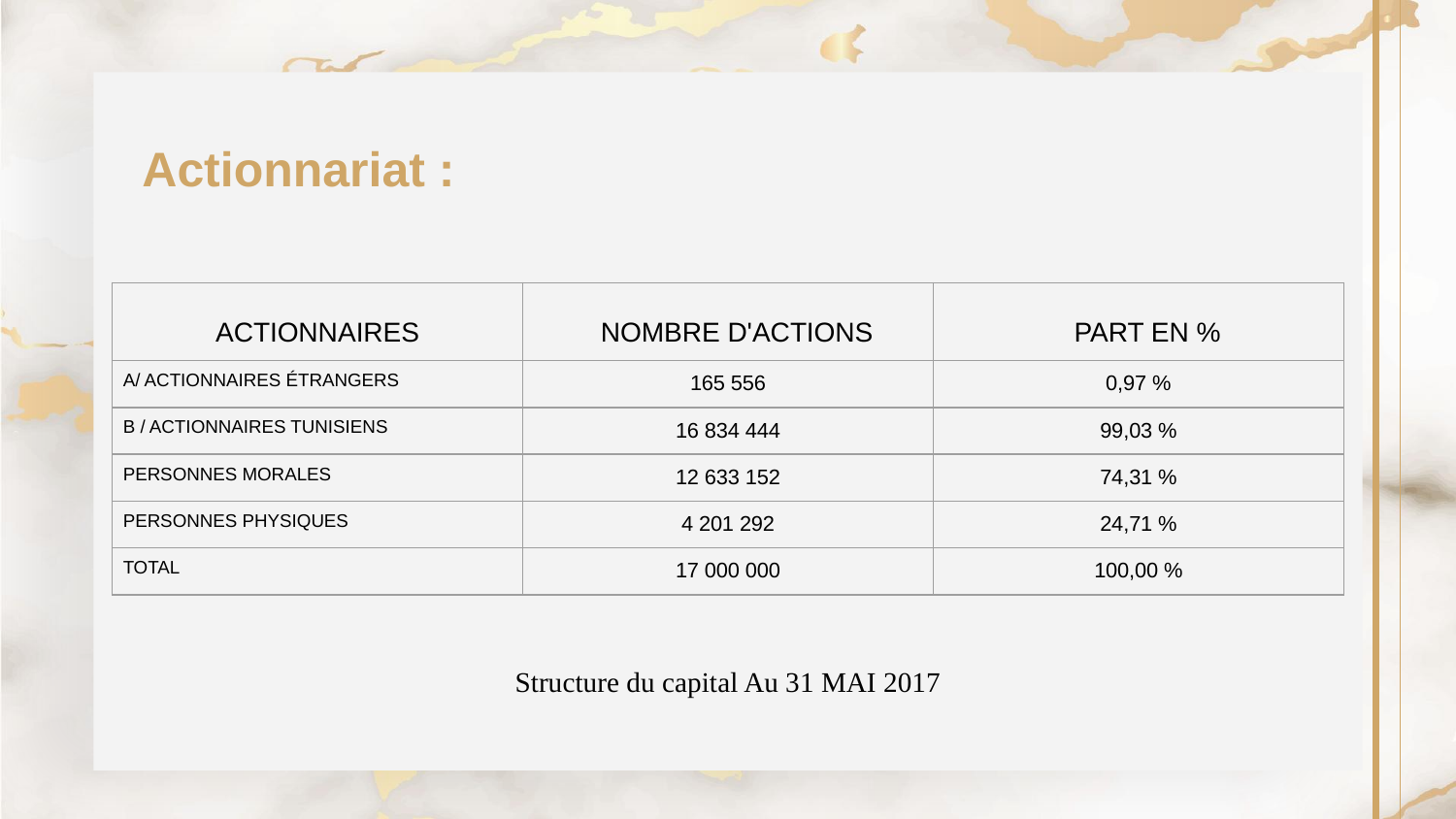

# Actionnariat :
| ACTIONNAIRES | NOMBRE D'ACTIONS | PART EN % |
| --- | --- | --- |
| A/ ACTIONNAIRES ÉTRANGERS | 165 556 | 0,97 % |
| B / ACTIONNAIRES TUNISIENS | 16 834 444 | 99,03 % |
| PERSONNES MORALES | 12 633 152 | 74,31 % |
| PERSONNES PHYSIQUES | 4 201 292 | 24,71 % |
| TOTAL | 17 000 000 | 100,00 % |
Structure du capital Au 31 MAI 2017